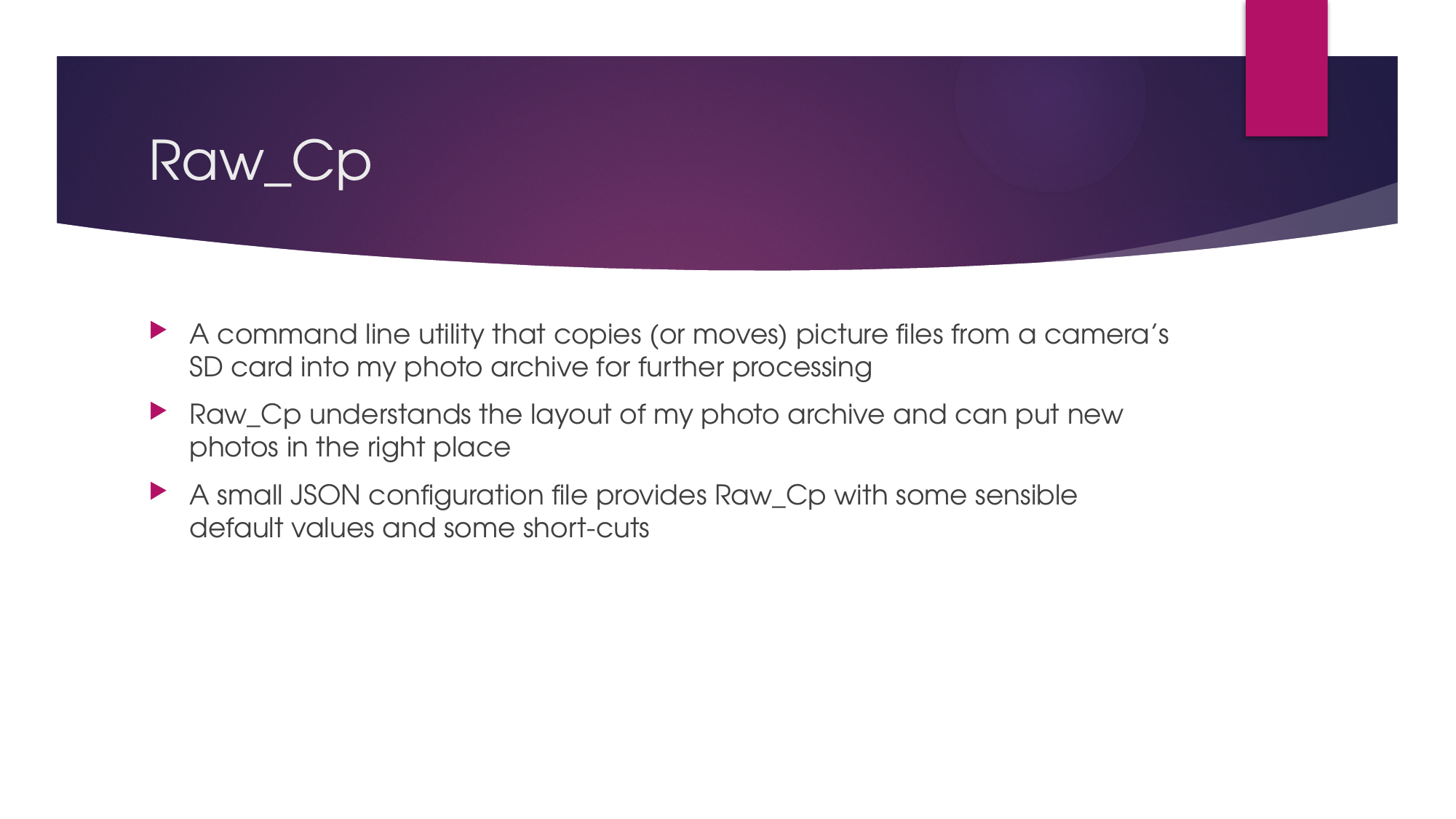

# Raw_Cp
A command line utility that copies (or moves) picture files from a camera’s SD card into my photo archive for further processing
Raw_Cp understands the layout of my photo archive and can put new photos in the right place
A small JSON configuration file provides Raw_Cp with some sensible default values and some short-cuts